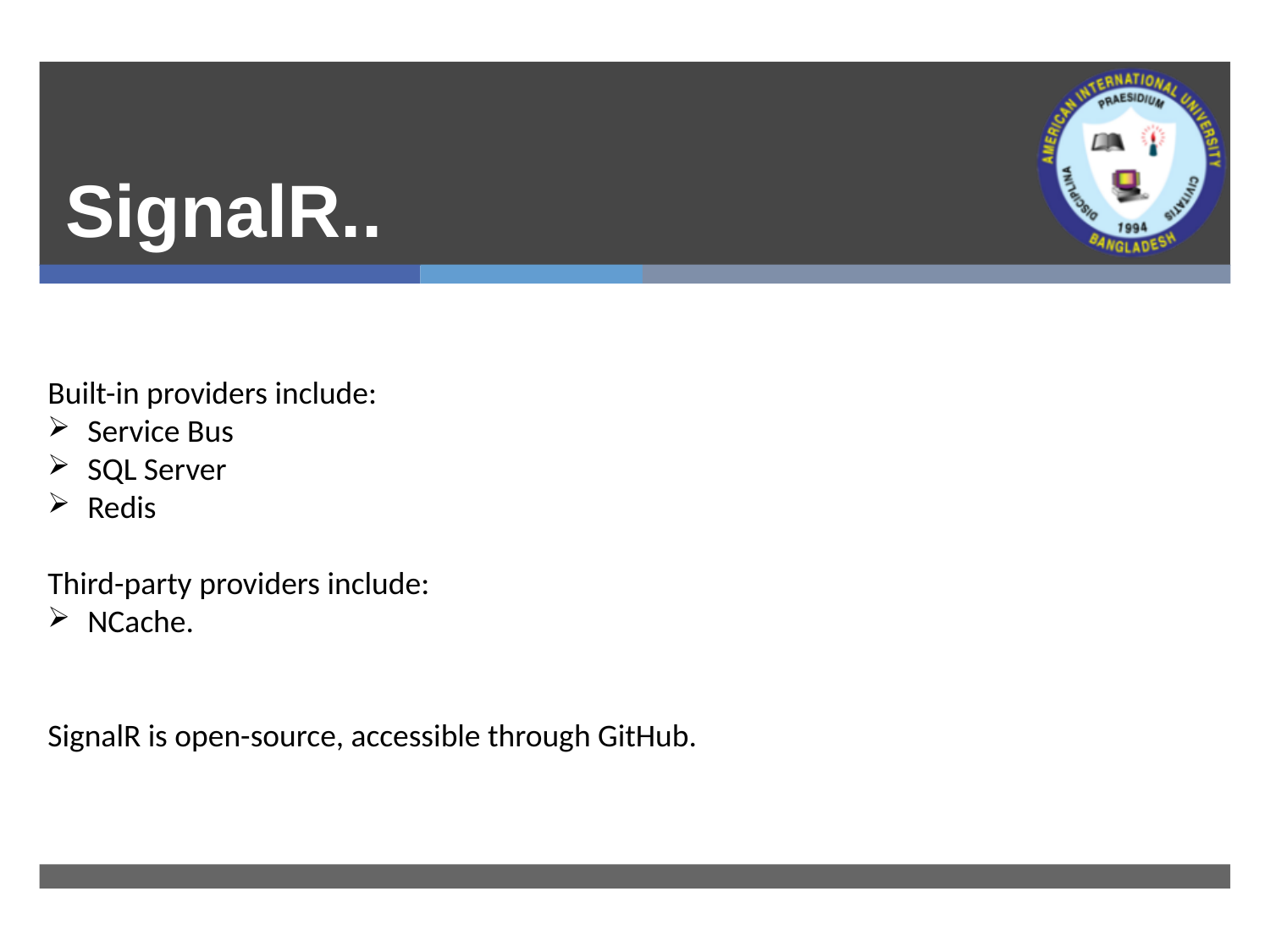

# SignalR..
Built-in providers include:
Service Bus
SQL Server
Redis

Third-party providers include:
NCache.

SignalR is open-source, accessible through GitHub.